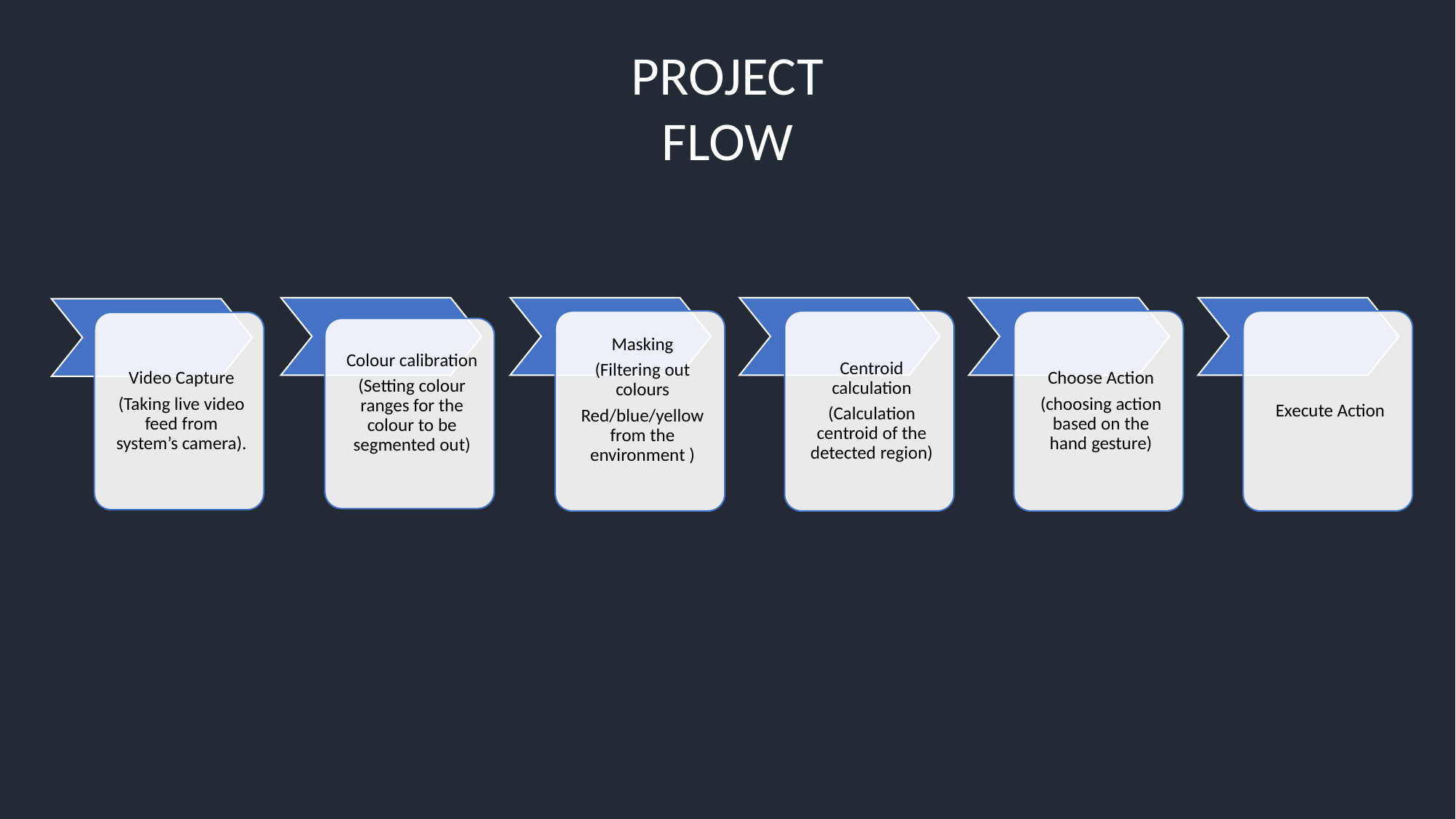

PROJECT FLOW
Video Capture
(Taking live video feed from system’s camera).
Colour calibration
(Setting colour ranges for the colour to be segmented out)

Masking
(Filtering out colours
Red/blue/yellow from the environment )

Centroid calculation
(Calculation centroid of the detected region)
Choose Action
(choosing action based on the hand gesture)
Execute Action